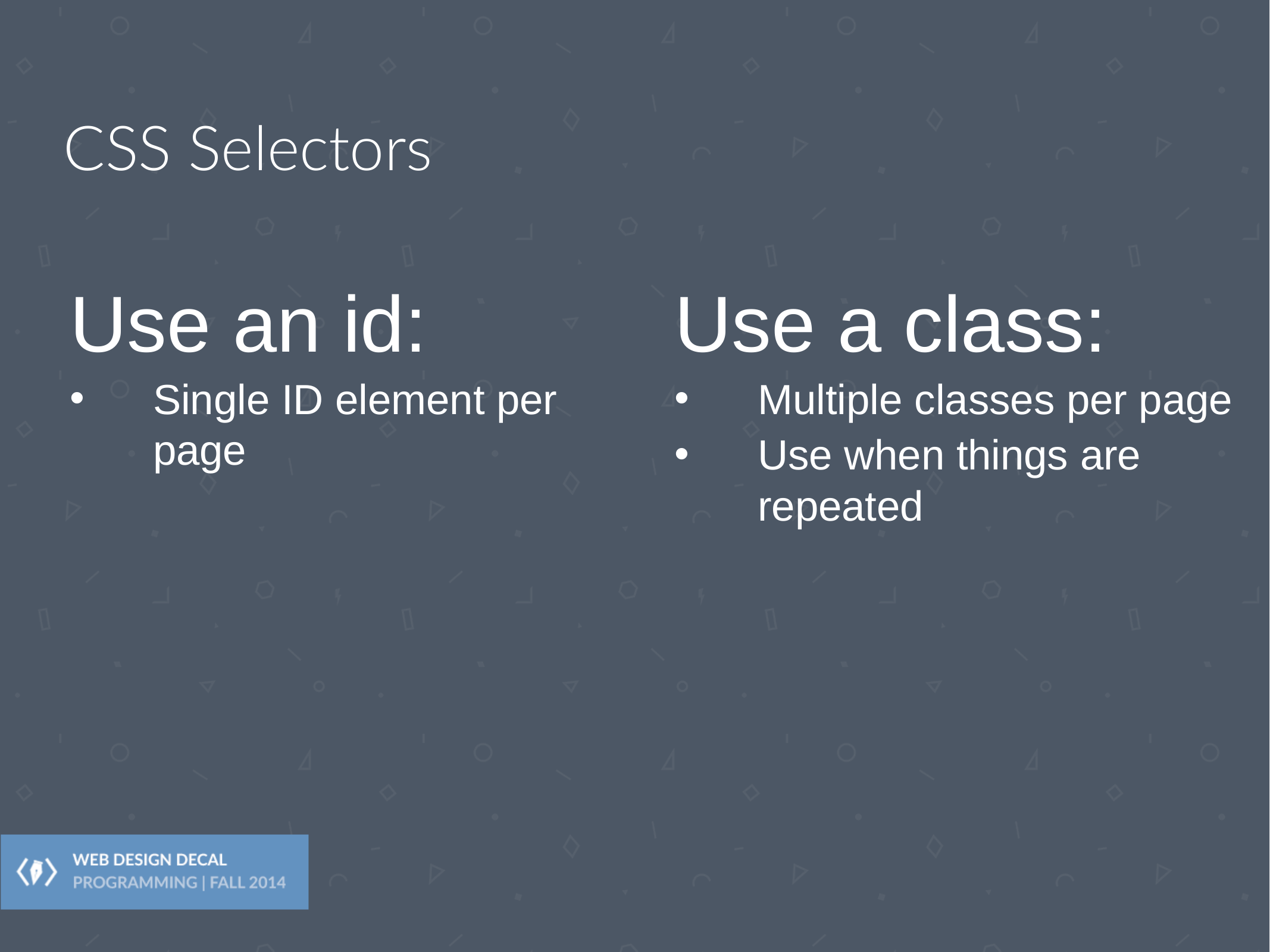

# CSS Selectors
Use an id:
Single ID element per page
Use a class:
Multiple classes per page
Use when things are repeated